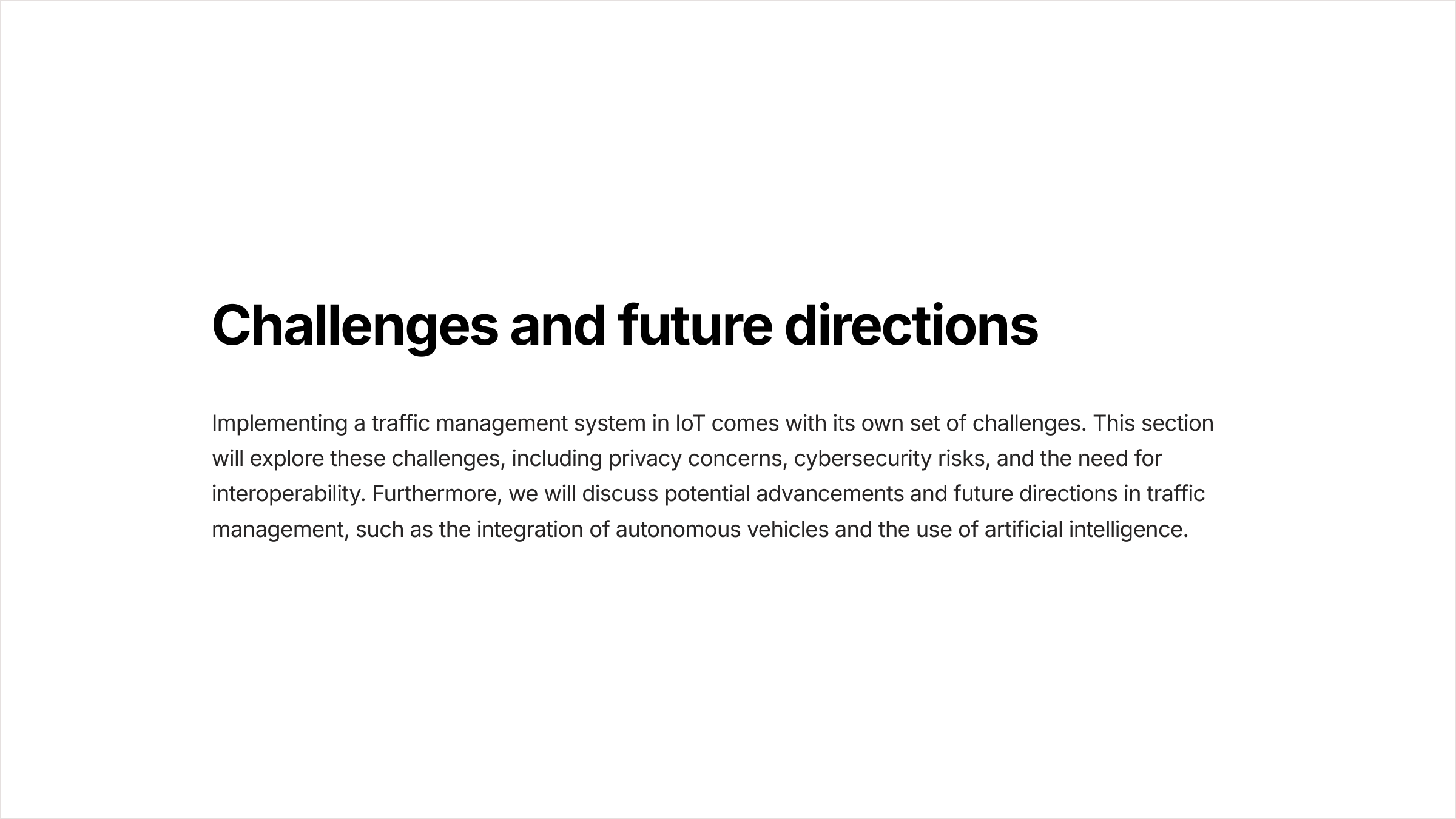

Challenges and future directions
Implementing a traffic management system in IoT comes with its own set of challenges. This section will explore these challenges, including privacy concerns, cybersecurity risks, and the need for interoperability. Furthermore, we will discuss potential advancements and future directions in traffic management, such as the integration of autonomous vehicles and the use of artificial intelligence.